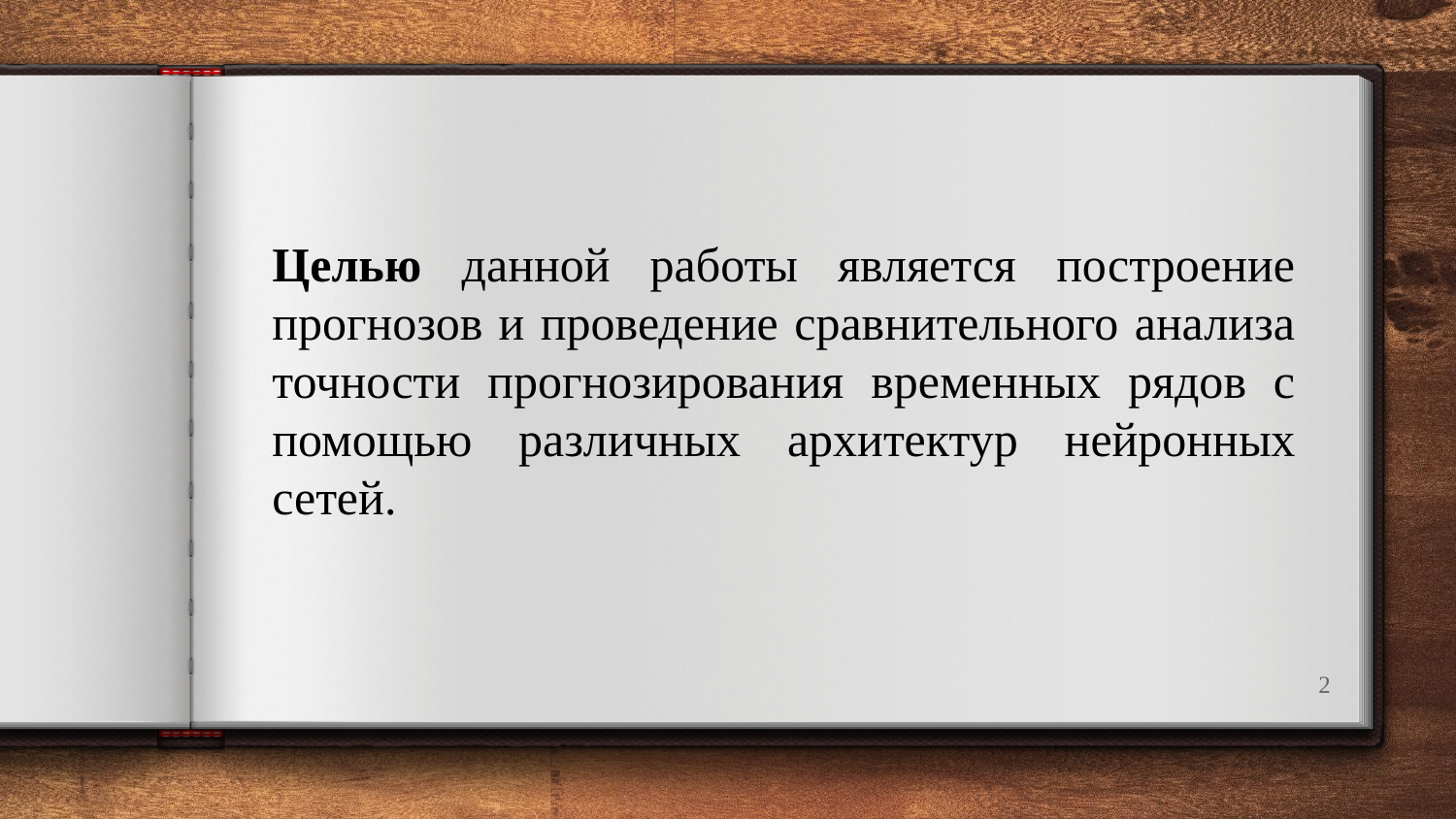

Целью данной работы является построение прогнозов и проведение сравнительного анализа точности прогнозирования временных рядов с помощью различных архитектур нейронных сетей.
2